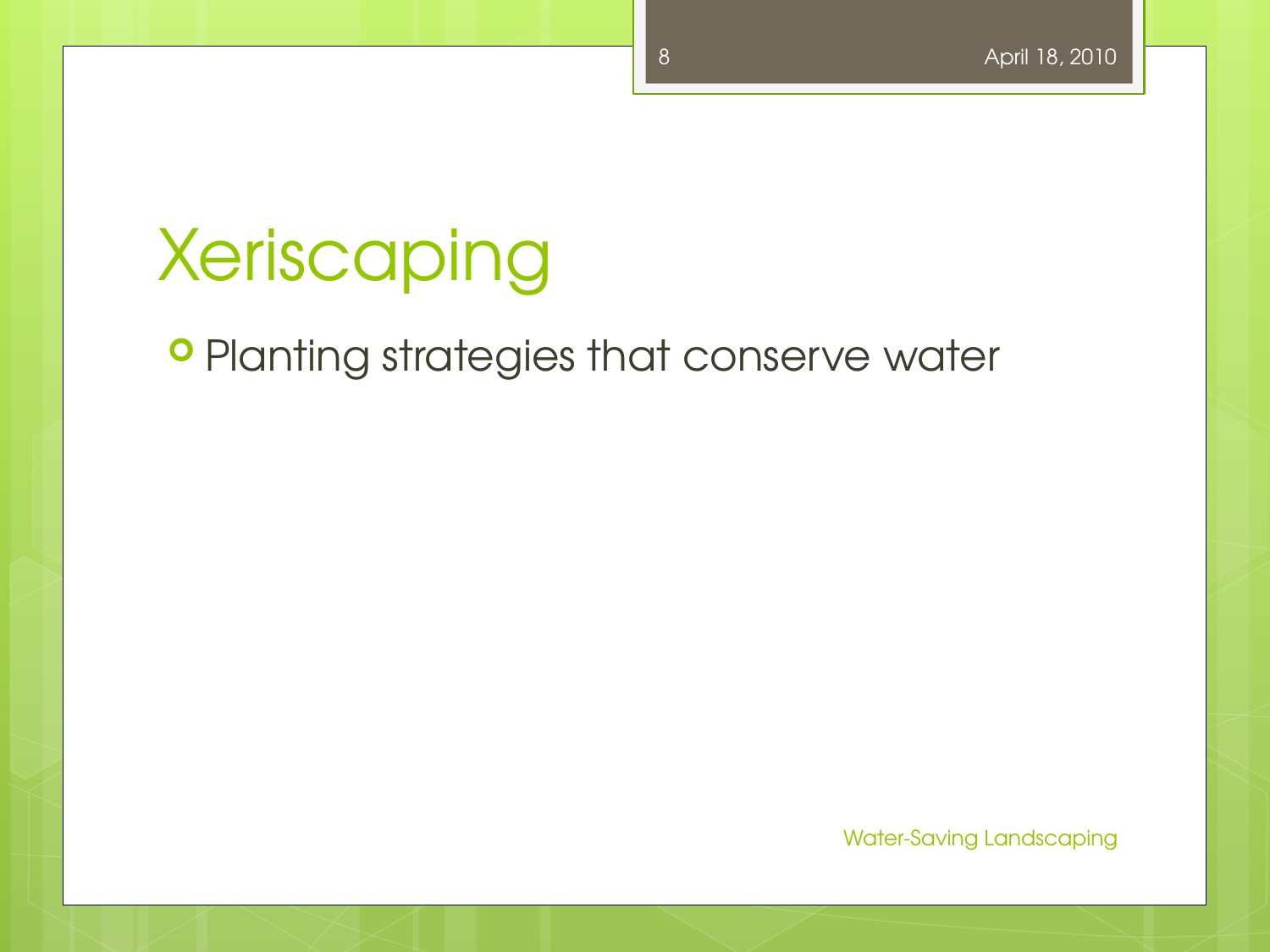

8
April 18, 2010
# Xeriscaping
Planting strategies that conserve water
Water-Saving Landscaping